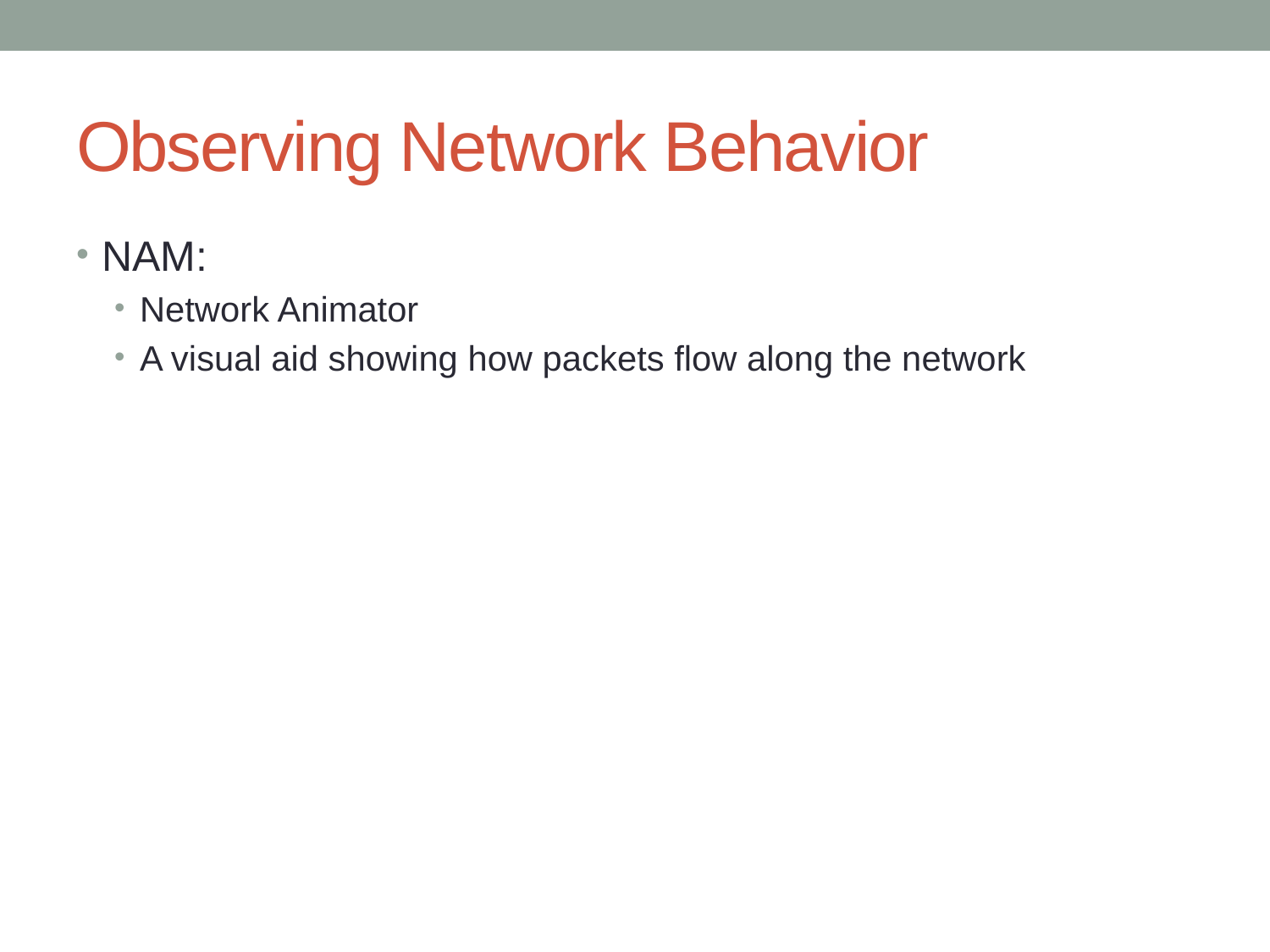

# Observing Network Behavior
NAM:
Network Animator
A visual aid showing how packets flow along the network
36